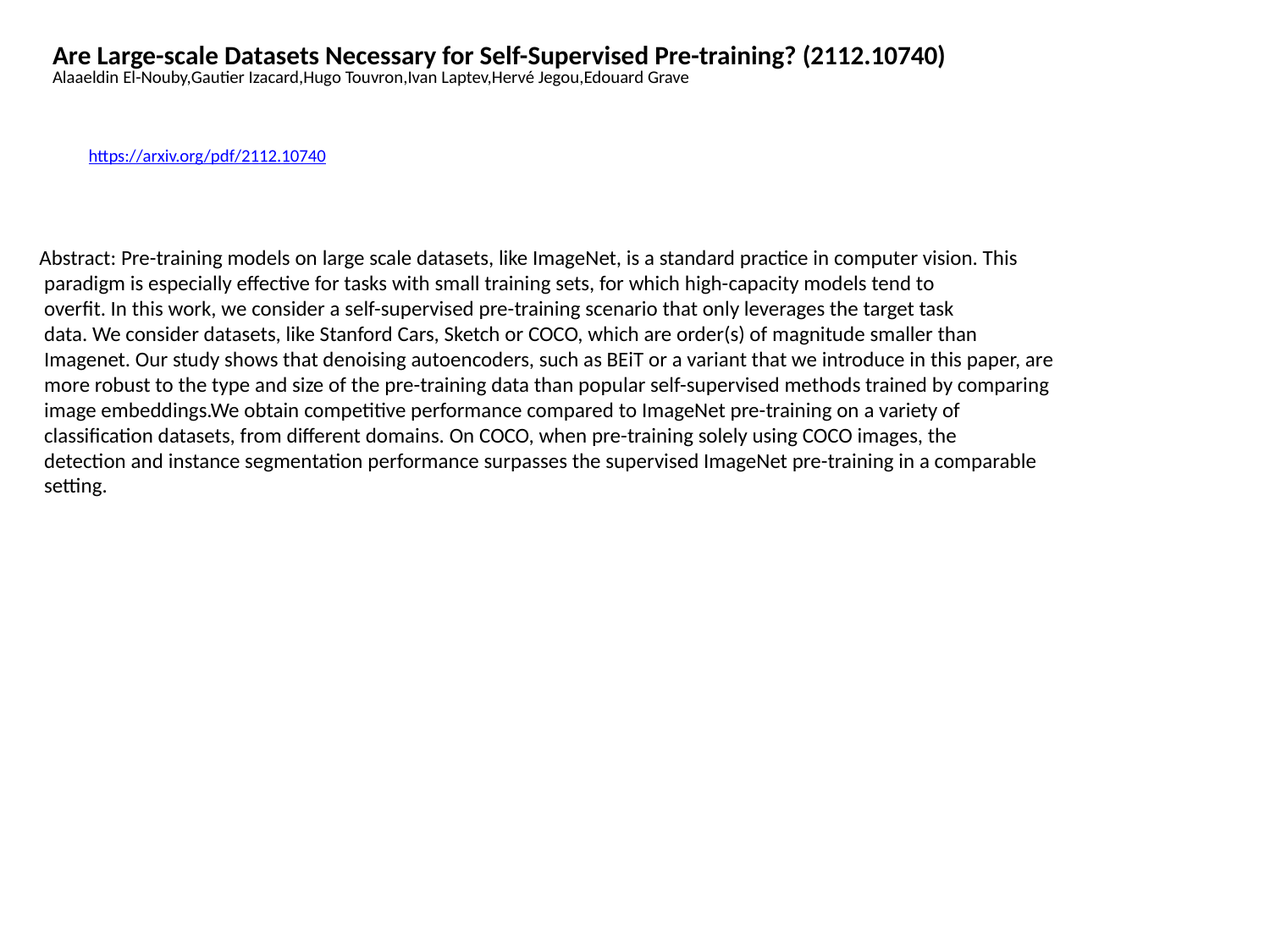

Are Large-scale Datasets Necessary for Self-Supervised Pre-training? (2112.10740)
Alaaeldin El-Nouby,Gautier Izacard,Hugo Touvron,Ivan Laptev,Hervé Jegou,Edouard Grave

https://arxiv.org/pdf/2112.10740

Abstract: Pre-training models on large scale datasets, like ImageNet, is a standard practice in computer vision. This
 paradigm is especially effective for tasks with small training sets, for which high-capacity models tend to
 overfit. In this work, we consider a self-supervised pre-training scenario that only leverages the target task
 data. We consider datasets, like Stanford Cars, Sketch or COCO, which are order(s) of magnitude smaller than
 Imagenet. Our study shows that denoising autoencoders, such as BEiT or a variant that we introduce in this paper, are
 more robust to the type and size of the pre-training data than popular self-supervised methods trained by comparing
 image embeddings.We obtain competitive performance compared to ImageNet pre-training on a variety of
 classification datasets, from different domains. On COCO, when pre-training solely using COCO images, the
 detection and instance segmentation performance surpasses the supervised ImageNet pre-training in a comparable
 setting.